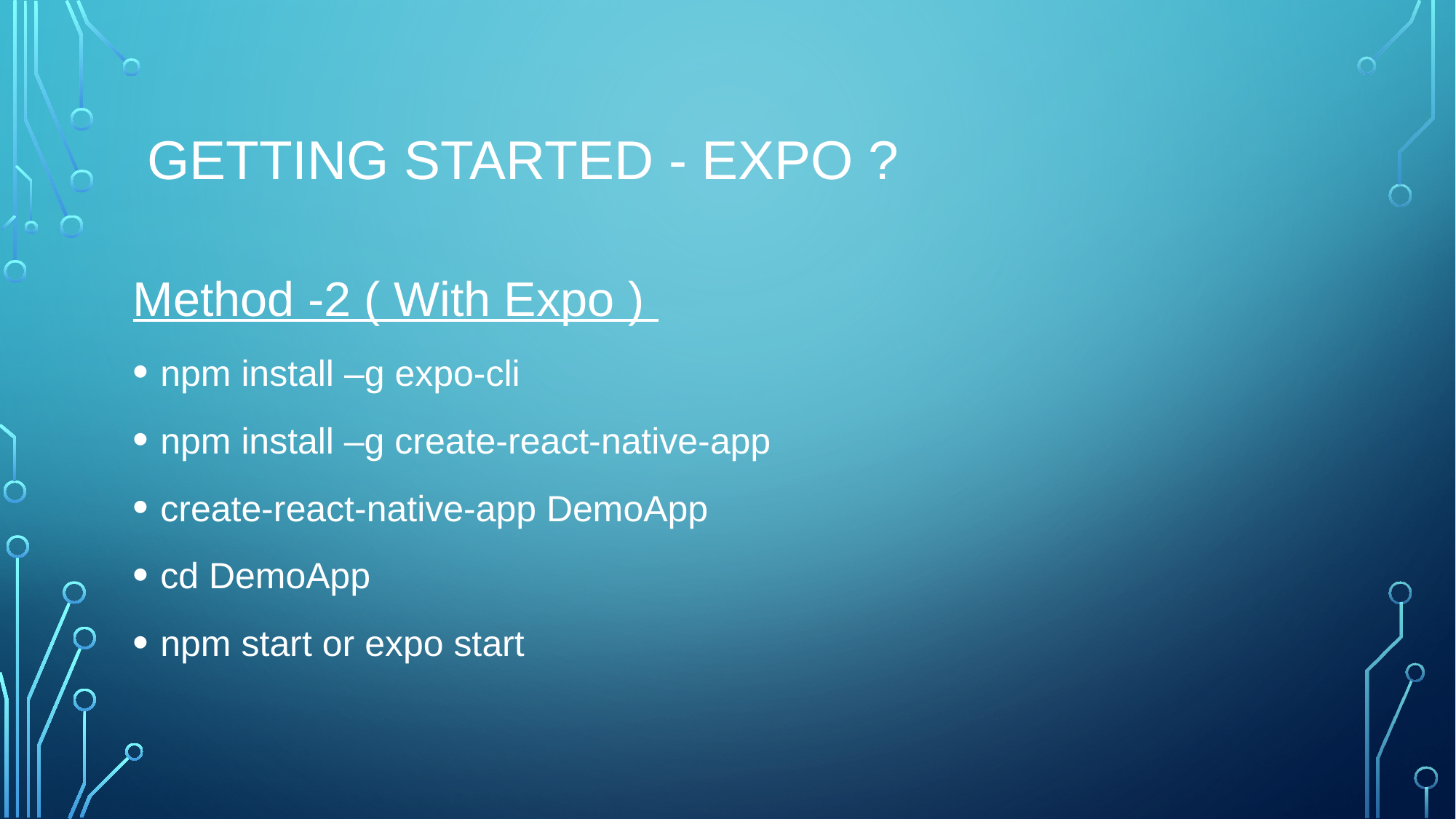

# GETTING STARTED - EXPO ?
Method -2 ( With Expo )
npm install –g expo-cli
npm install –g create-react-native-app
create-react-native-app DemoApp
cd DemoApp
npm start or expo start